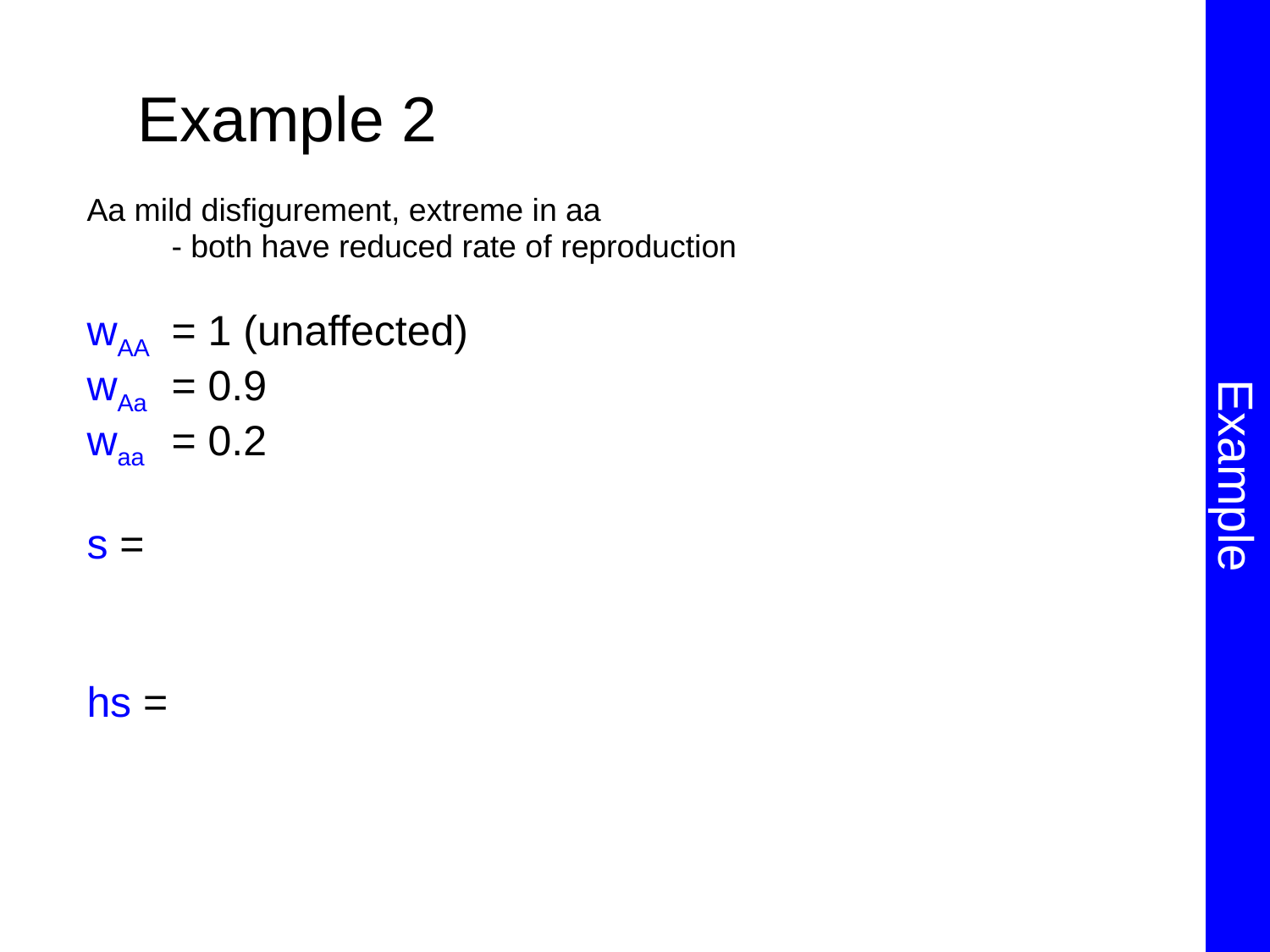

Example
Example 2
Aa mild disfigurement, extreme in aa
	- both have reduced rate of reproduction

wAA	= 1 (unaffected)
wAa 	= 0.9
waa	= 0.2

s = 1 – (waa / wAA) 	= 1 – (0.2 / 1) 	= 0.8
	= 80% selection against aa

hs = 1 – (wAa / wAA)	= 1 – (0.9 / 1) 	= 0.1
	= 10% selection against Aa
	=> h = 1/8